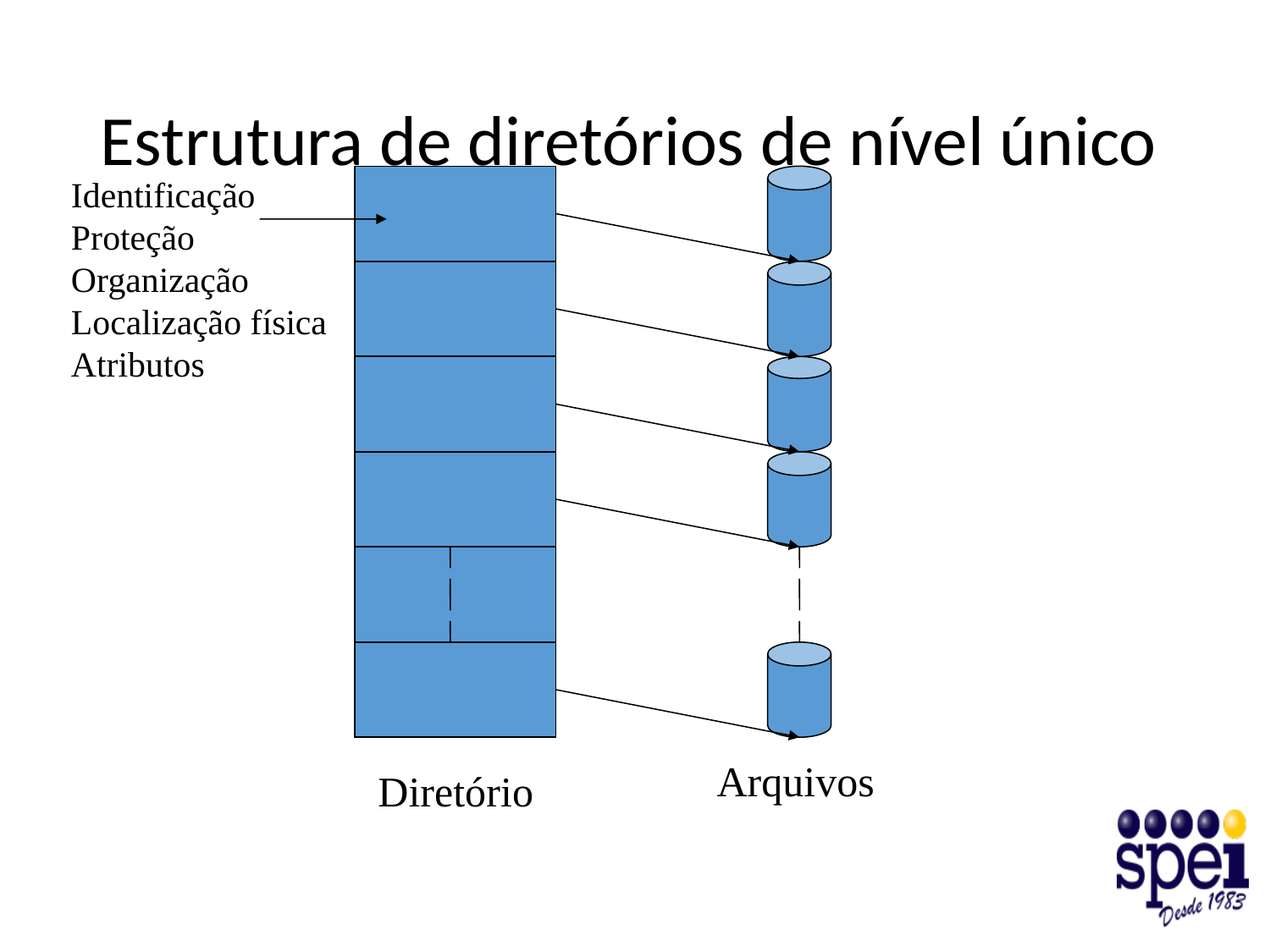

# Estrutura de diretórios de nível único
Identificação
Proteção
Organização
Localização física
Atributos

Arquivos
Diretório